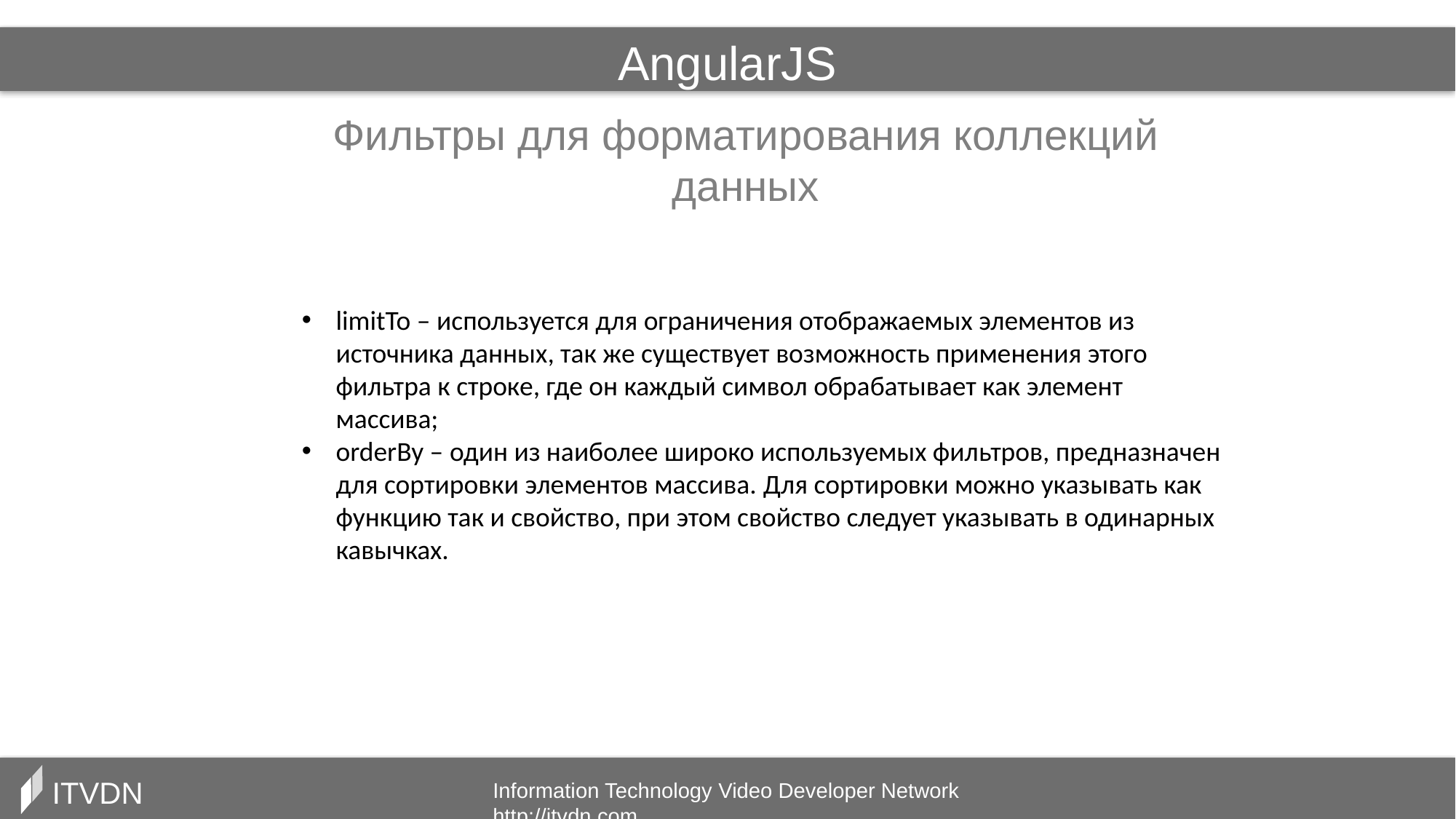

AngularJS
Фильтры для форматирования коллекций данных

limitTo – используется для ограничения отображаемых элементов из источника данных, так же существует возможность применения этого фильтра к строке, где он каждый символ обрабатывает как элемент массива;
orderBy – один из наиболее широко используемых фильтров, предназначен для сортировки элементов массива. Для сортировки можно указывать как функцию так и свойство, при этом свойство следует указывать в одинарных кавычках.

ITVDN
Information Technology Video Developer Network                                                       http://itvdn.com